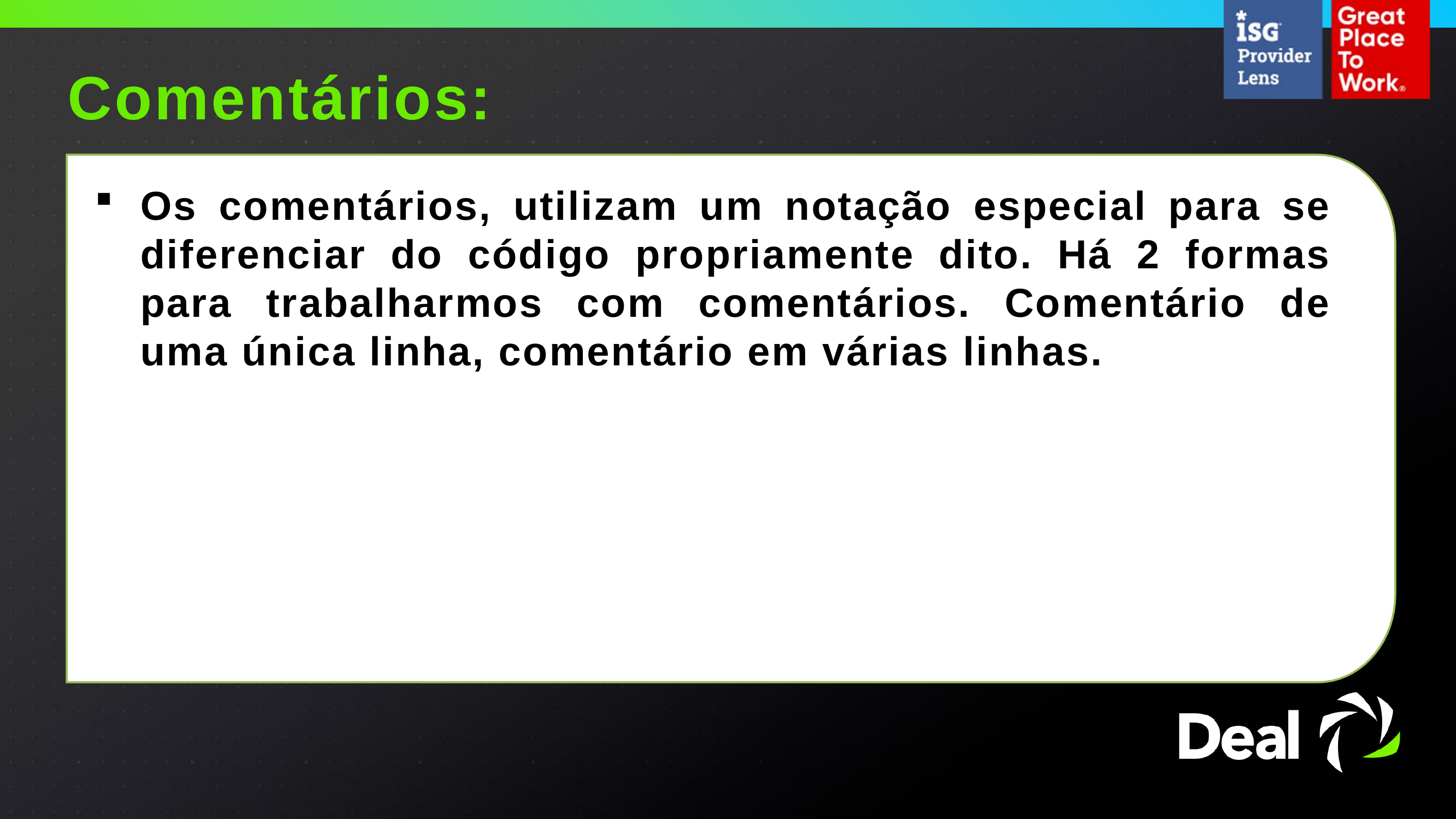

Comentários:

Os comentários, utilizam um notação especial para se diferenciar do código propriamente dito. Há 2 formas para trabalharmos com comentários. Comentário de uma única linha, comentário em várias linhas.